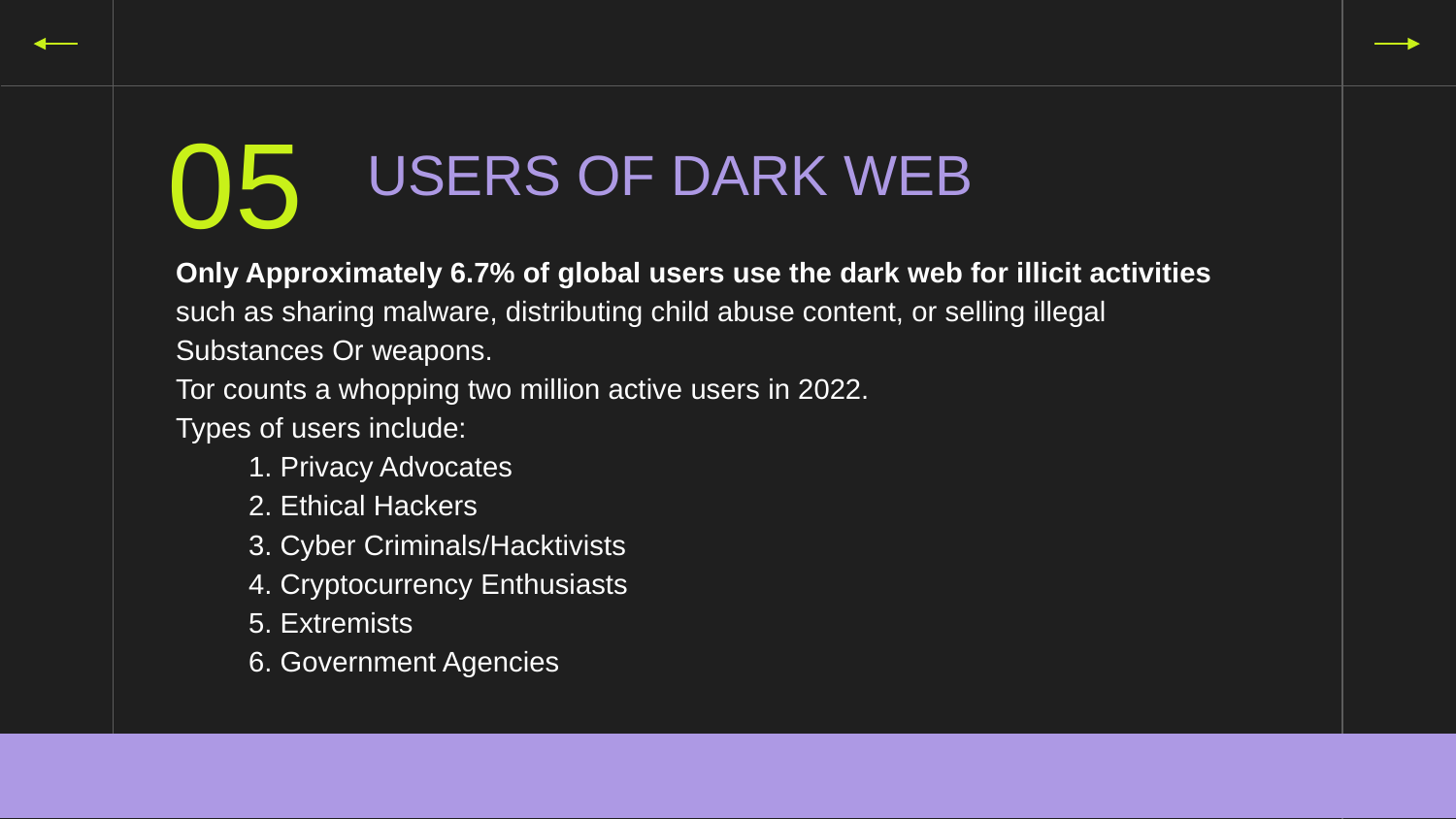

05
# USERS OF DARK WEB
Only Approximately 6.7% of global users use the dark web for illicit activities
such as sharing malware, distributing child abuse content, or selling illegal
Substances Or weapons.
Tor counts a whopping two million active users in 2022.
Types of users include:
1. Privacy Advocates
2. Ethical Hackers
3. Cyber Criminals/Hacktivists
4. Cryptocurrency Enthusiasts
5. Extremists
6. Government Agencies